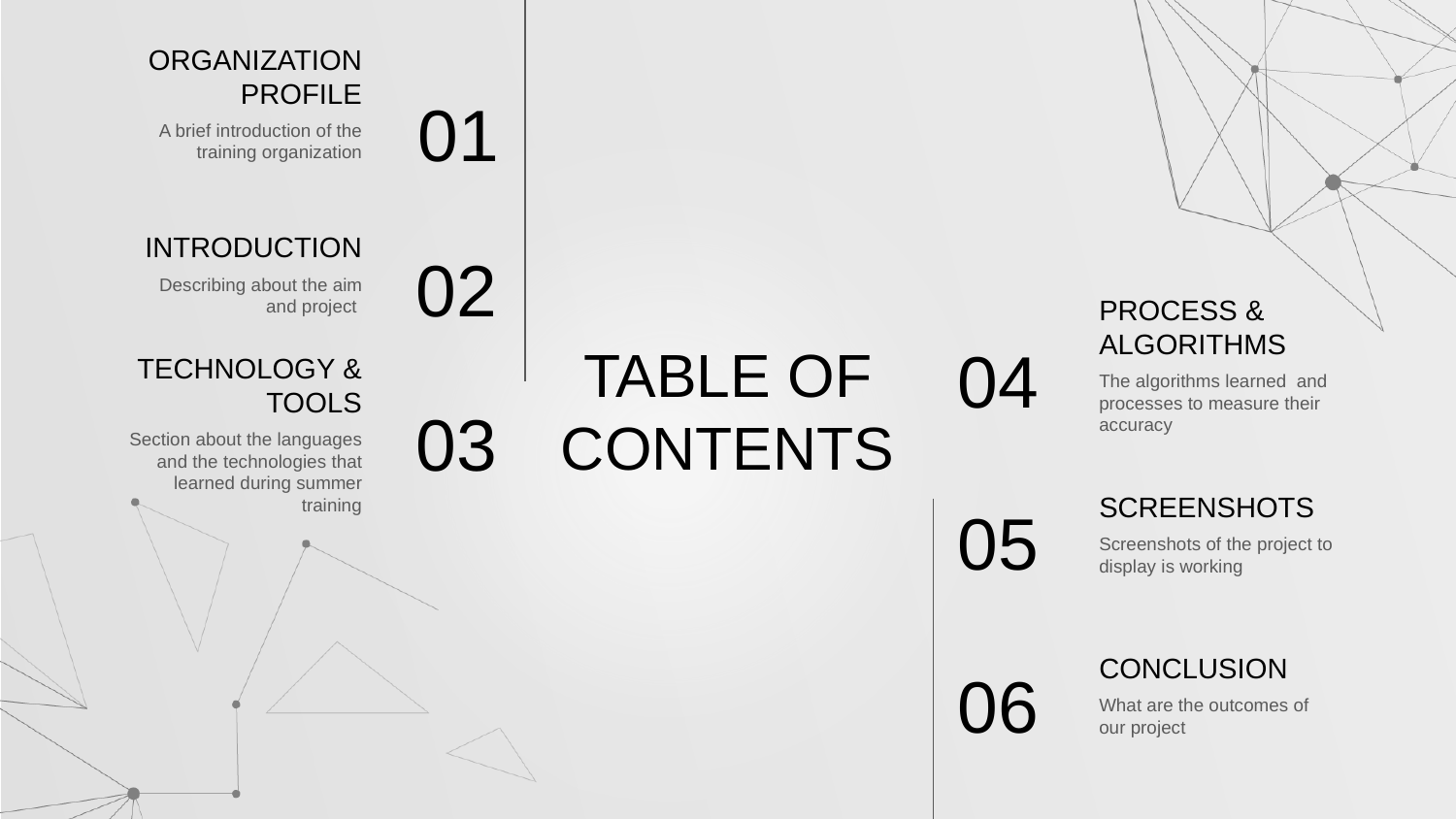

ORGANIZATION PROFILE
01
A brief introduction of the training organization
INTRODUCTION
02
Describing about the aim and project
PROCESS & ALGORITHMS
04
# TABLE OF CONTENTS
TECHNOLOGY & TOOLS
The algorithms learned  and processes to measure their accuracy
03
Section about the languages and the technologies that learned during summer training
SCREENSHOTS
05
Screenshots of the project to display is working
CONCLUSION
06
What are the outcomes of our project